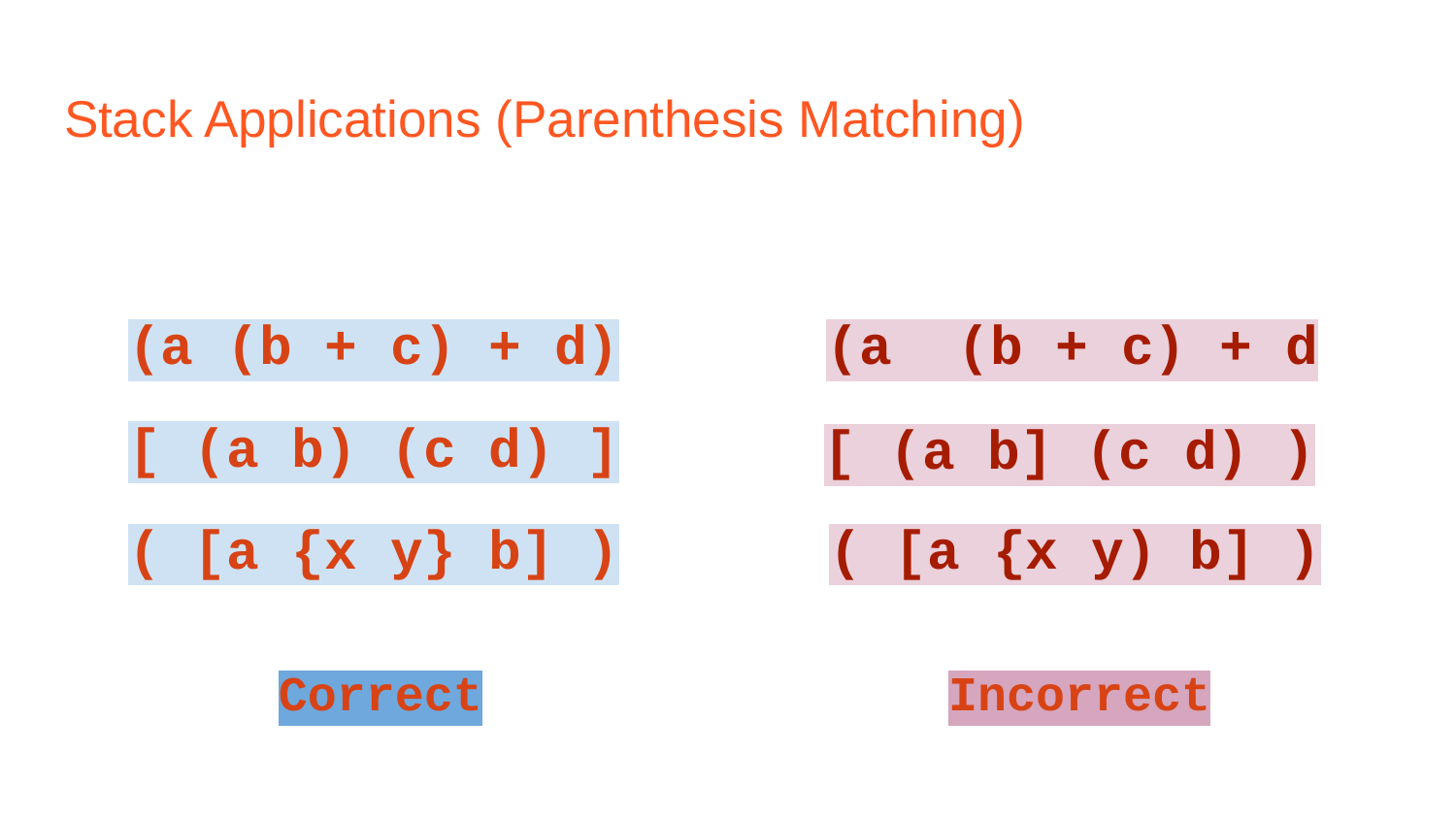

# Stack Applications (Parenthesis Matching)
(a (b + c) + d)
(a  (b + c) + d
[ (a b) (c d) ]
[ (a b] (c d) )
( [a {x y} b] )
( [a {x y) b] )
Correct
Incorrect